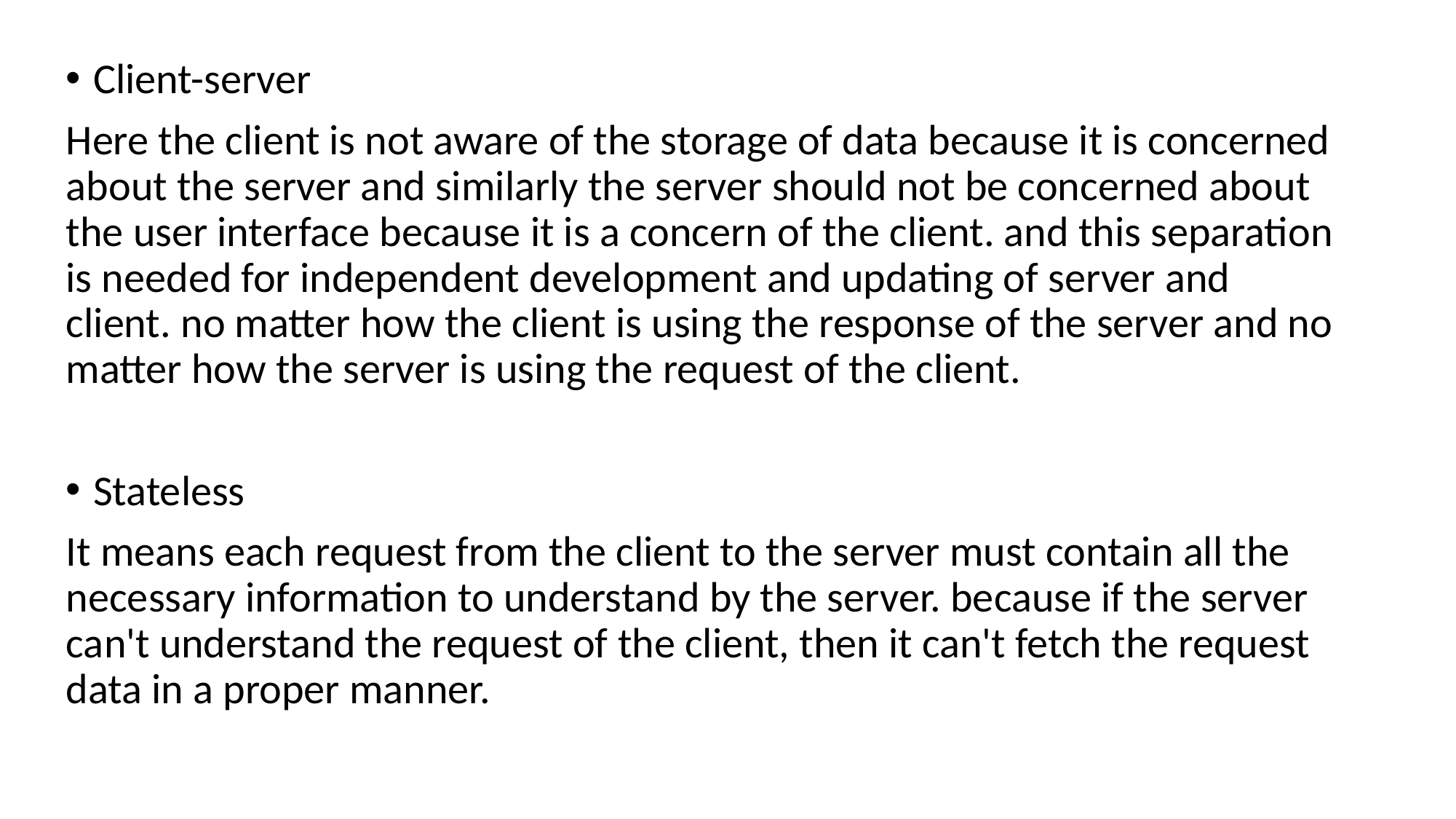

Client-server
Here the client is not aware of the storage of data because it is concerned about the server and similarly the server should not be concerned about the user interface because it is a concern of the client. and this separation is needed for independent development and updating of server and client. no matter how the client is using the response of the server and no matter how the server is using the request of the client.

Stateless
It means each request from the client to the server must contain all the necessary information to understand by the server. because if the server can't understand the request of the client, then it can't fetch the request data in a proper manner.